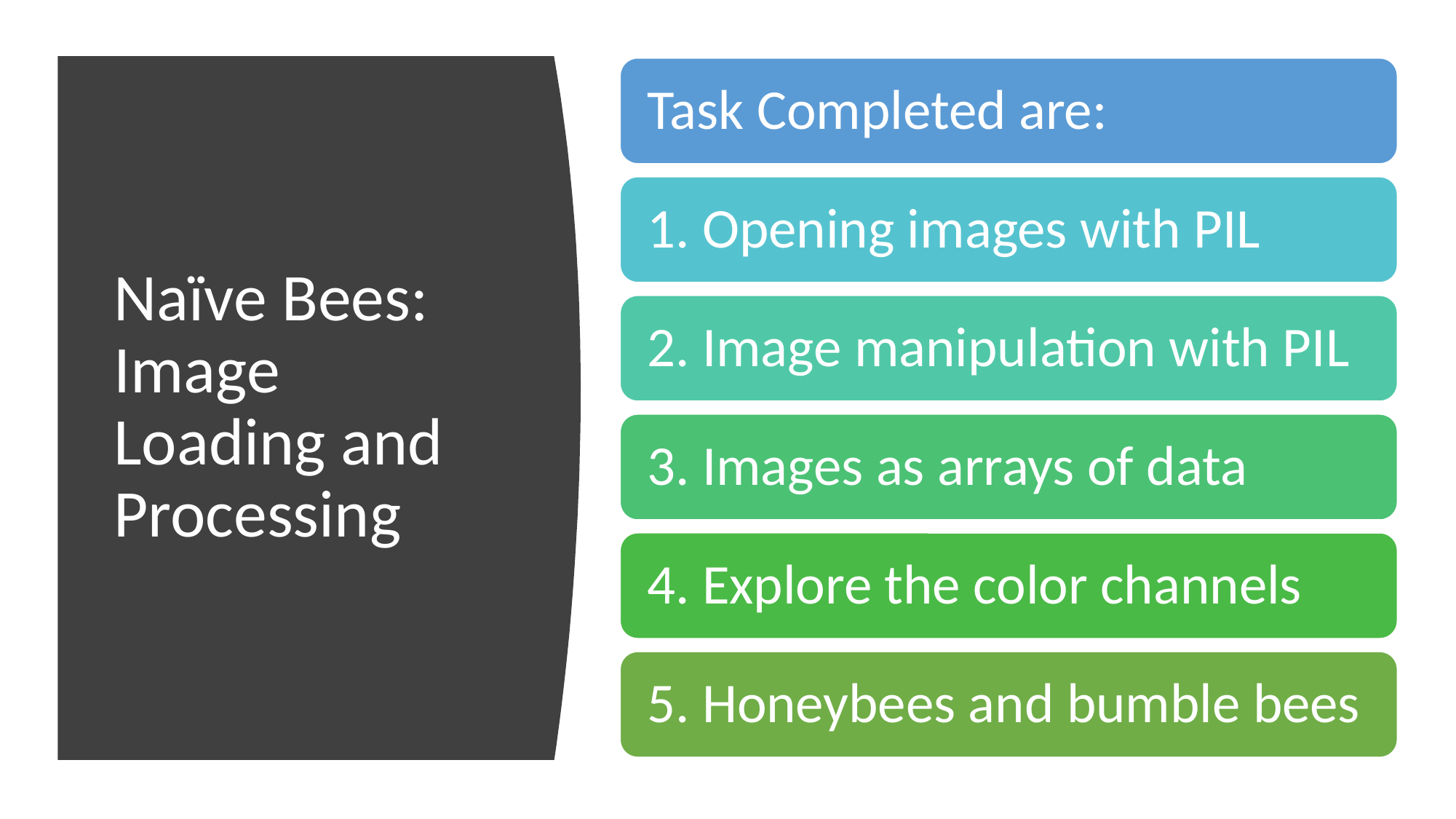

Task Completed are:
1. Opening images with PIL
2. Image manipulation with PIL
3. Images as arrays of data
4. Explore the color channels
5. Honeybees and bumble bees

# Naïve Bees: Image Loading and Processing